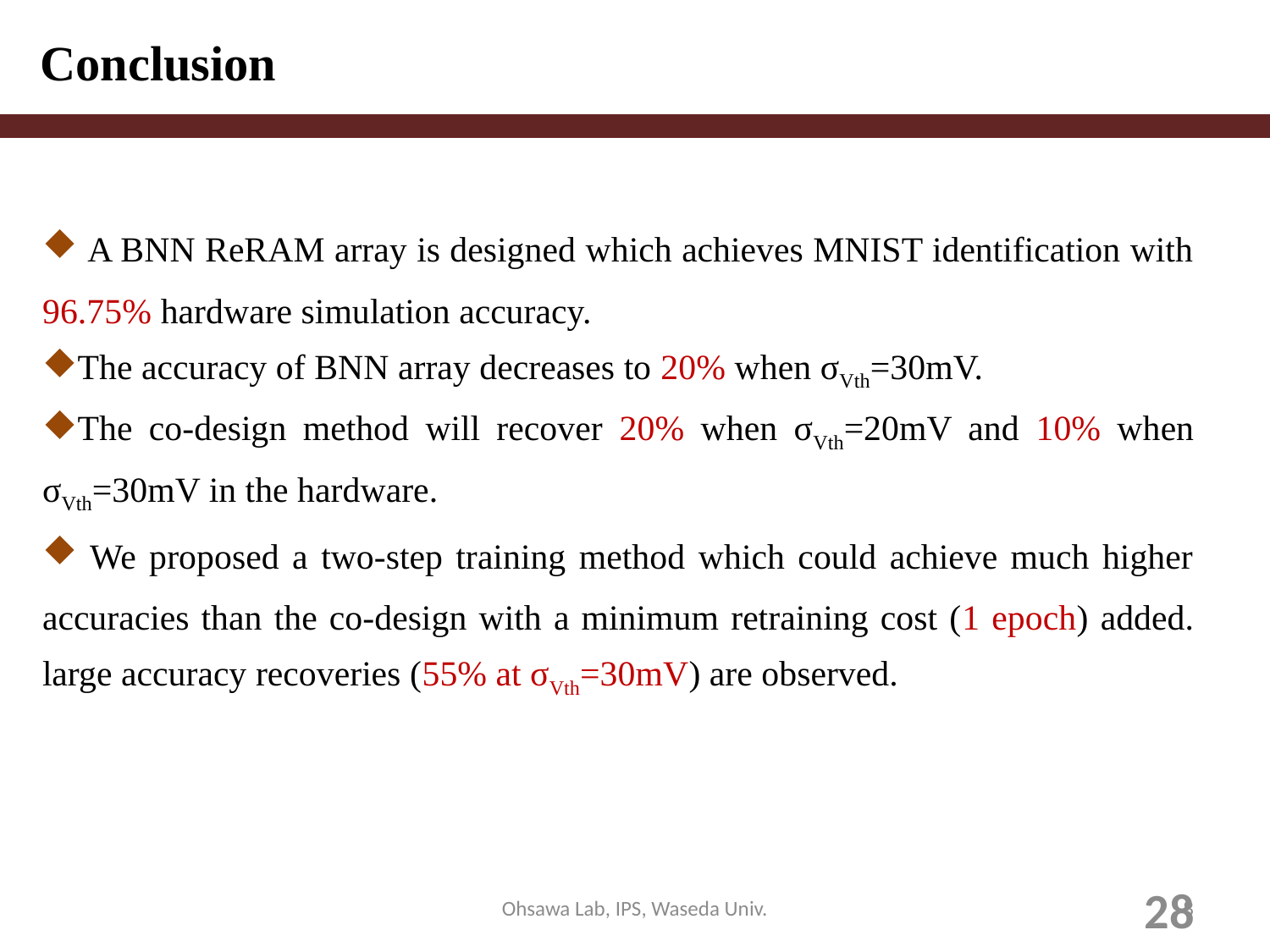

Conclusion

 A BNN ReRAM array is designed which achieves MNIST identification with 96.75% hardware simulation accuracy.
The accuracy of BNN array decreases to 20% when σVth=30mV.
The co-design method will recover 20% when σVth=20mV and 10% when σVth=30mV in the hardware.
 We proposed a two-step training method which could achieve much higher accuracies than the co-design with a minimum retraining cost (1 epoch) added. large accuracy recoveries (55% at σVth=30mV) are observed.

Ohsawa Lab, IPS, Waseda Univ.
8
28